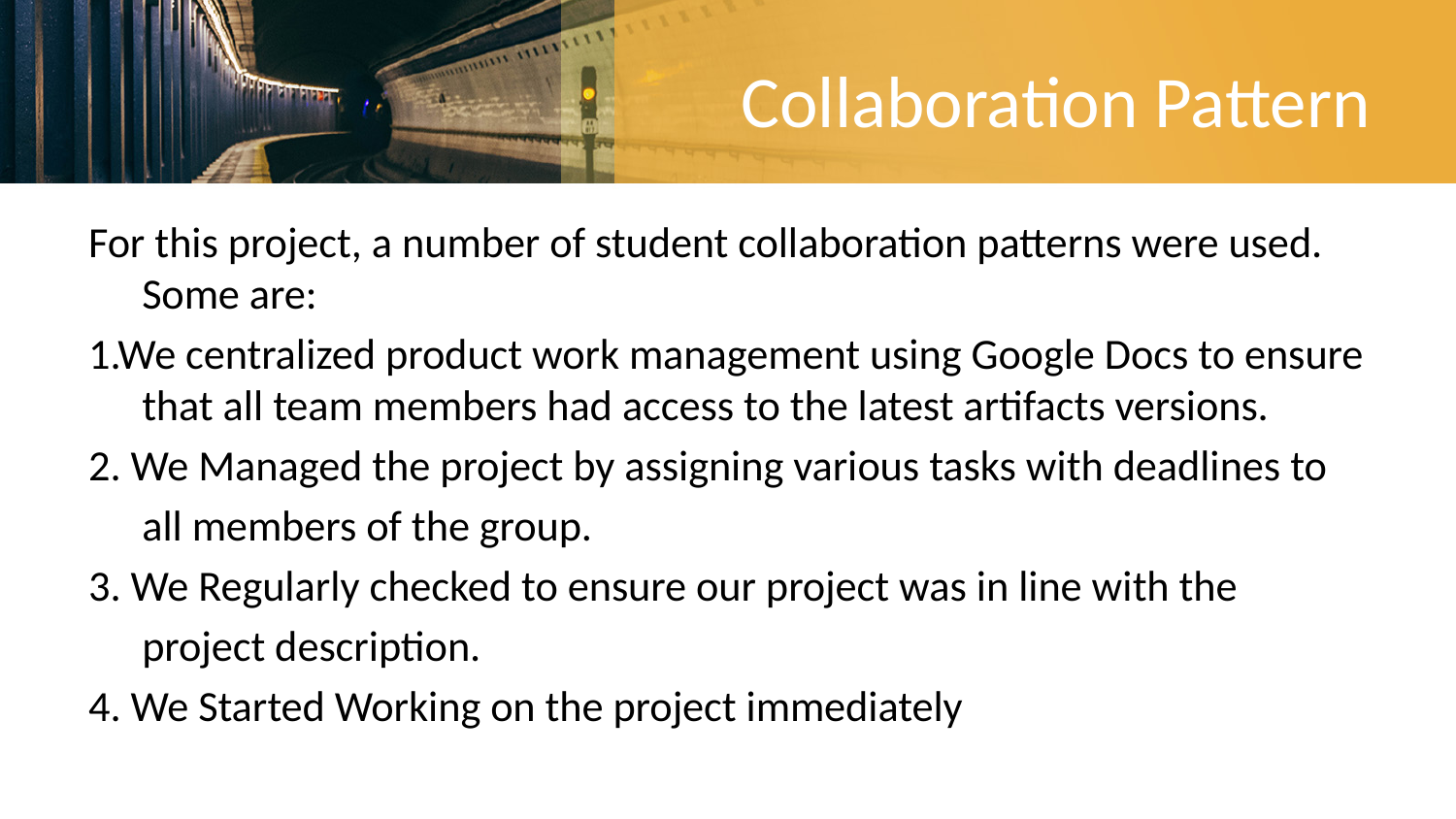

# Collaboration Pattern
For this project, a number of student collaboration patterns were used. Some are:
1.We centralized product work management using Google Docs to ensure that all team members had access to the latest artifacts versions.
2. We Managed the project by assigning various tasks with deadlines to
	all members of the group.
3. We Regularly checked to ensure our project was in line with the
	project description.
4. We Started Working on the project immediately